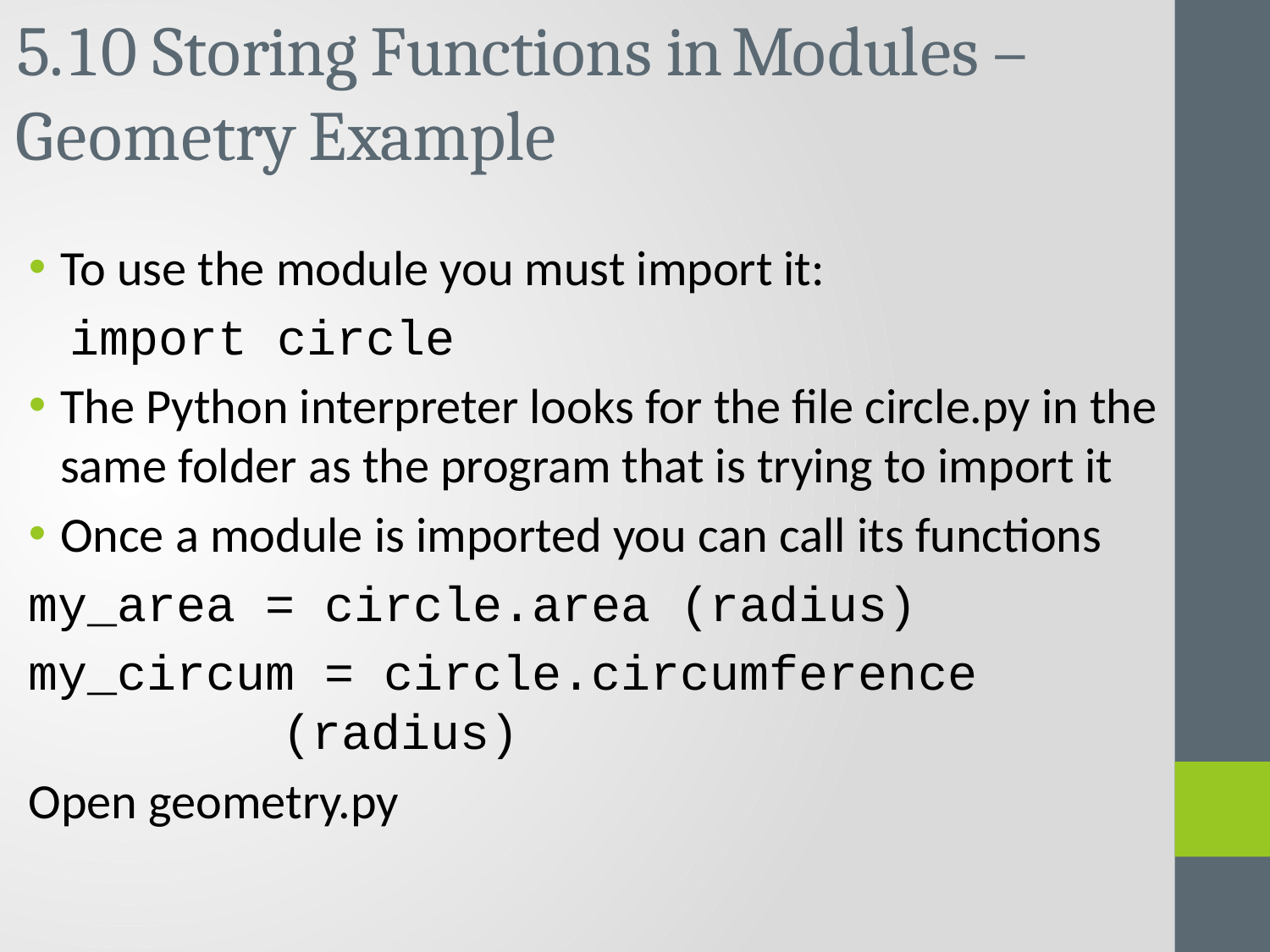

# 5.10 Storing Functions in Modules – Geometry Example

To use the module you must import it:
import circle
The Python interpreter looks for the file circle.py in the same folder as the program that is trying to import it
Once a module is imported you can call its functions
my_area = circle.area (radius)
my_circum = circle.circumference 				(radius)
Open geometry.py